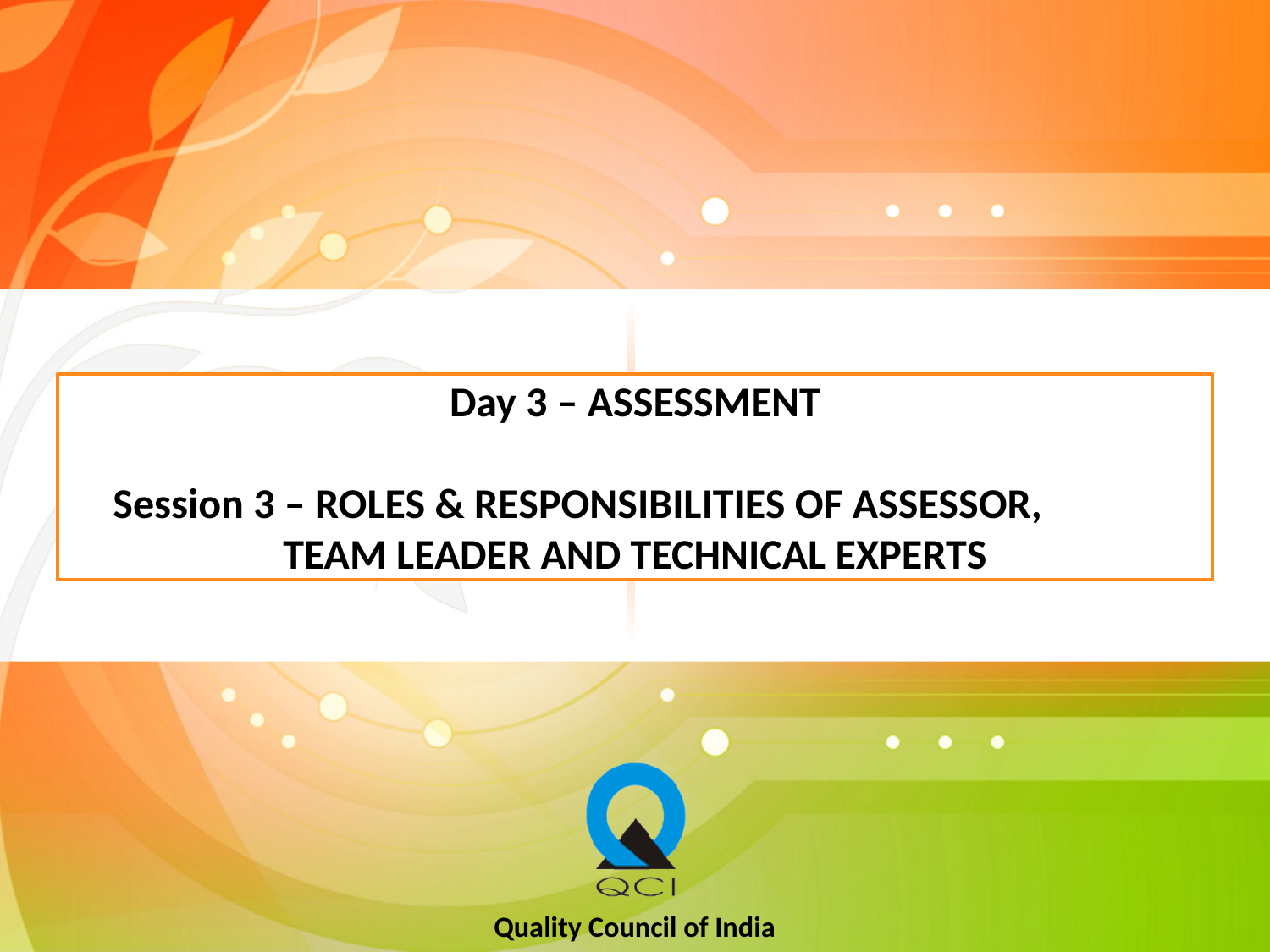

# Day 3 – ASSESSMENT Session 3 – ROLES & RESPONSIBILITIES OF ASSESSOR,             TEAM LEADER AND TECHNICAL EXPERTS